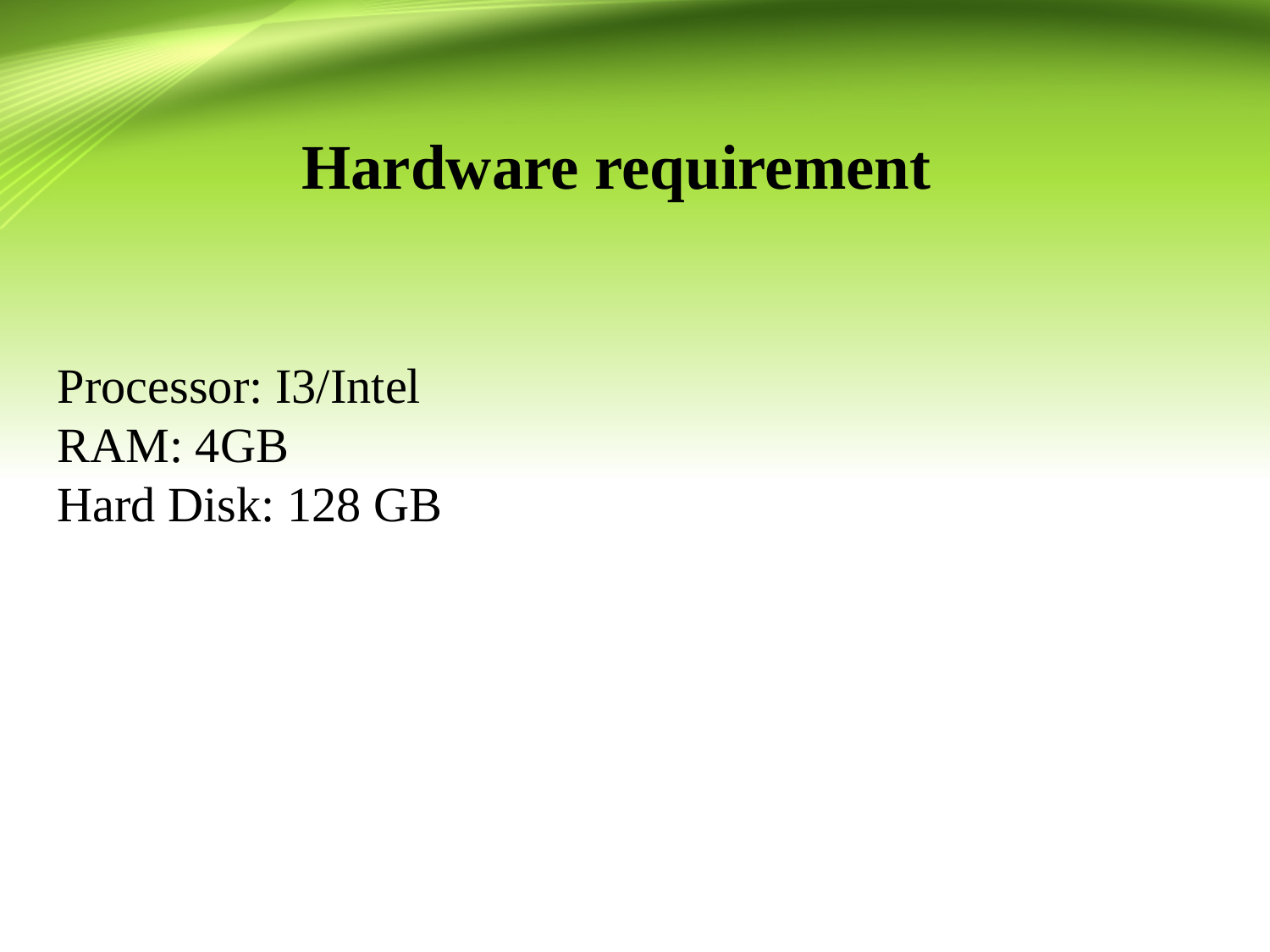

Hardware requirement

Processor: I3/Intel
RAM: 4GB
Hard Disk: 128 GB